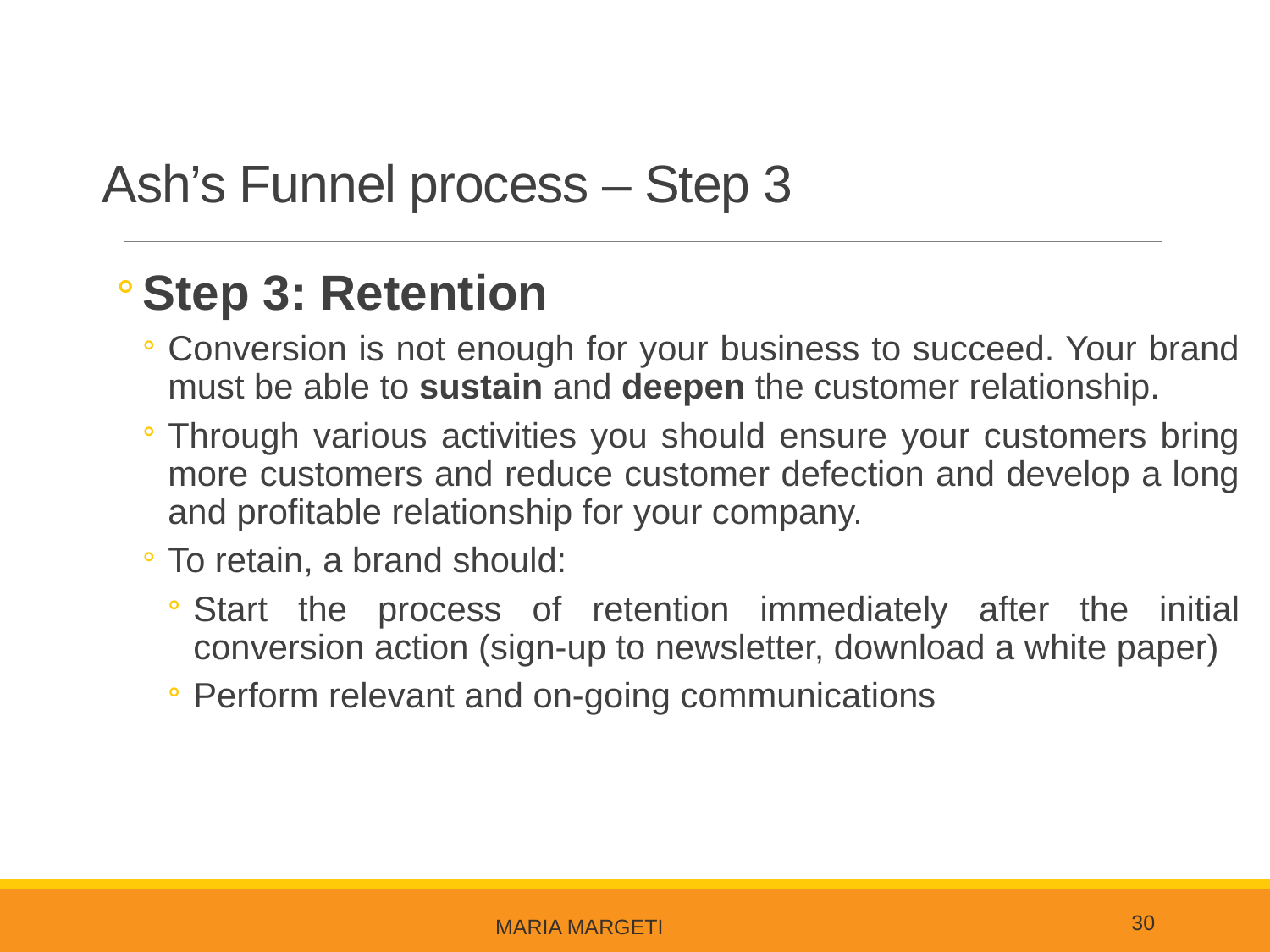

# Ash’s Funnel process – Step 3
Step 3: Retention
Conversion is not enough for your business to succeed. Your brand must be able to sustain and deepen the customer relationship.
Through various activities you should ensure your customers bring more customers and reduce customer defection and develop a long and profitable relationship for your company.
To retain, a brand should:
Start the process of retention immediately after the initial conversion action (sign-up to newsletter, download a white paper)
Perform relevant and on-going communications
30
Maria Margeti